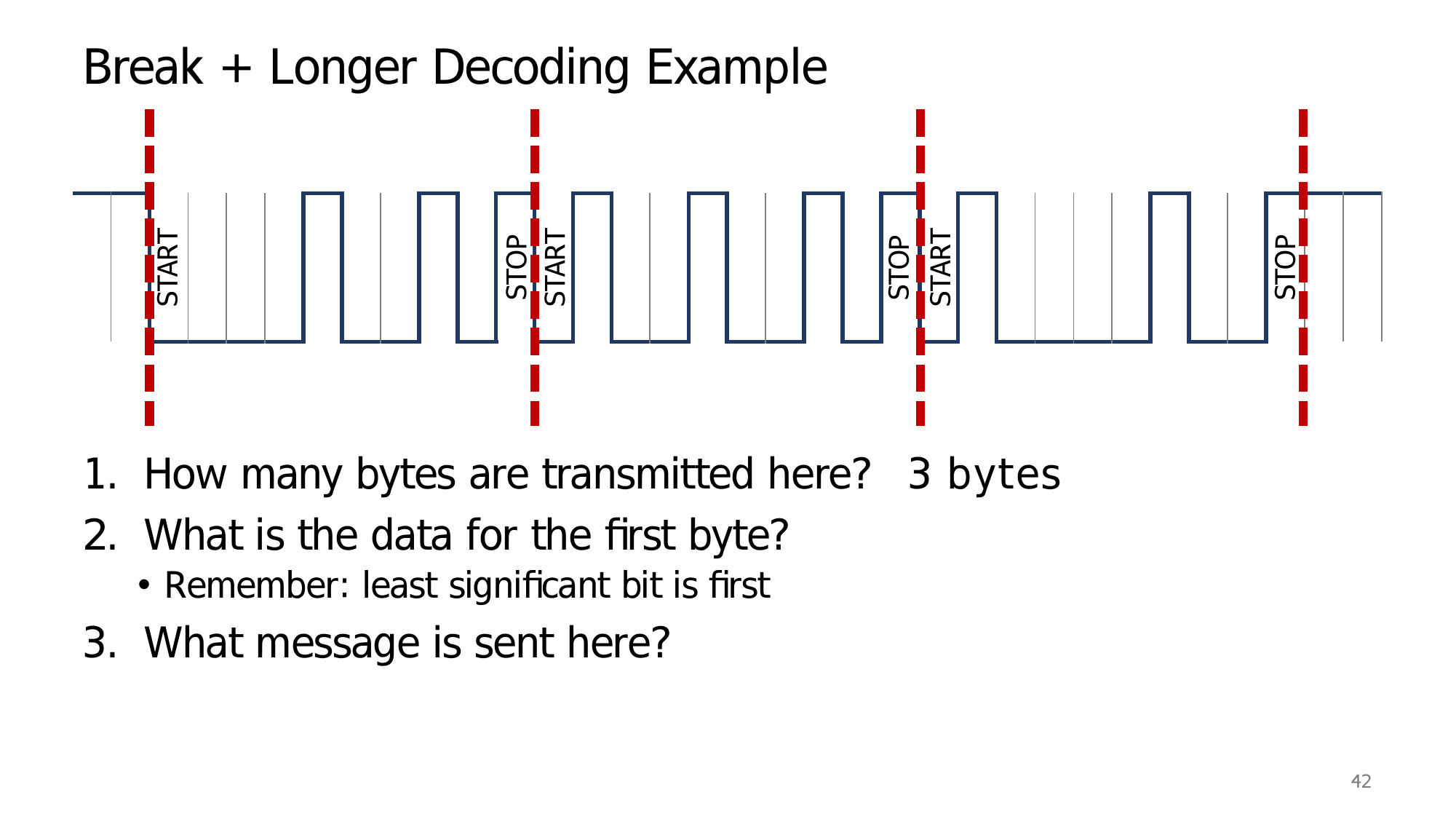

# Break + Longer Decoding Example
|  |  |  |  |  |  |  |  |  |  |  |  |  |  |  |  |  |  |  |  |  |  |  |  |  |  |  |  |  |  |  |  |  |  |
| --- | --- | --- | --- | --- | --- | --- | --- | --- | --- | --- | --- | --- | --- | --- | --- | --- | --- | --- | --- | --- | --- | --- | --- | --- | --- | --- | --- | --- | --- | --- | --- | --- | --- |
START
STOP
START
START
STOP
STOP
How many bytes are transmitted here?	3 bytes
What is the data for the first byte?
Remember: least significant bit is first
What message is sent here?

42